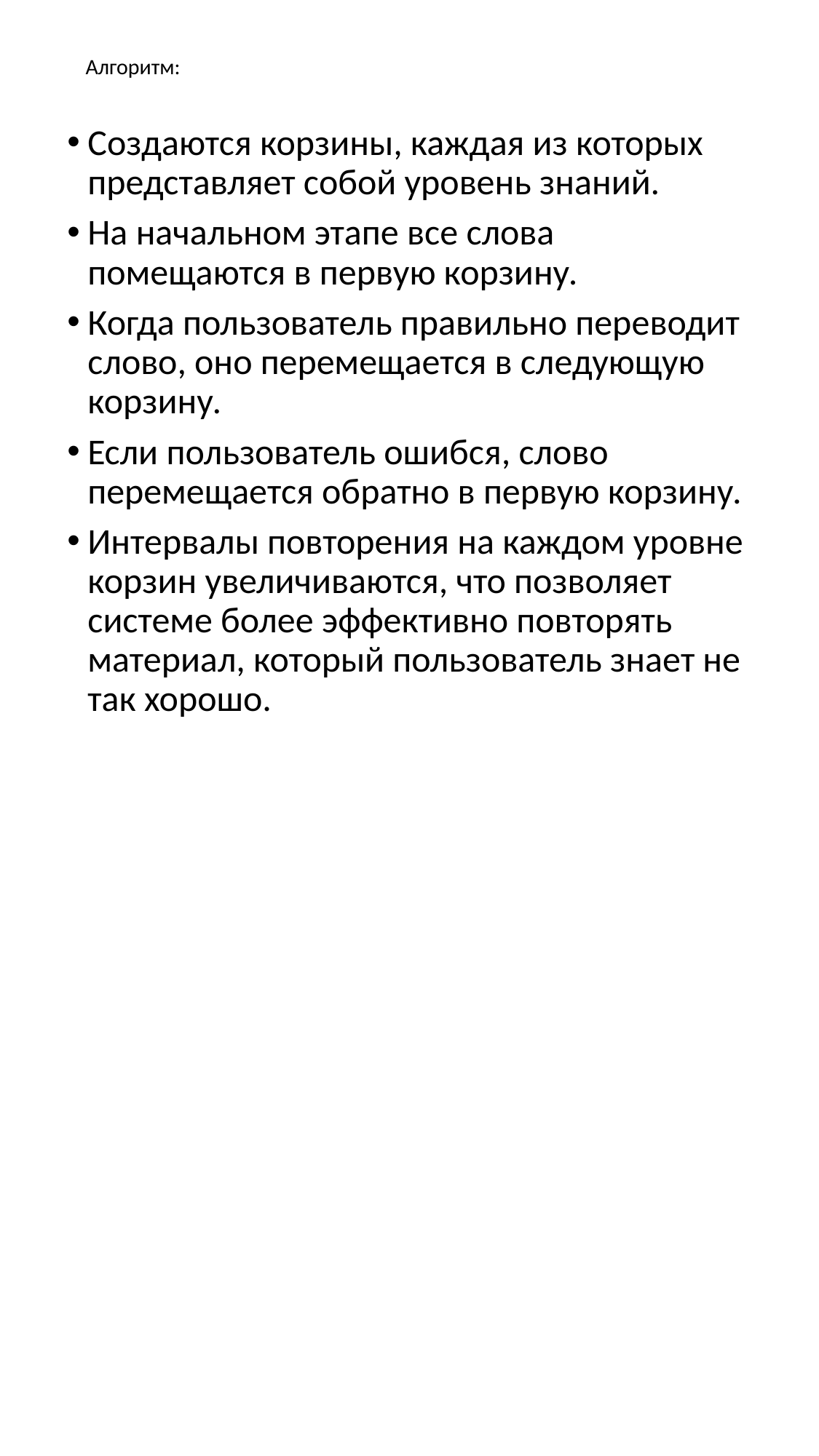

# Алгоритм:
Создаются корзины, каждая из которых представляет собой уровень знаний.
На начальном этапе все слова помещаются в первую корзину.
Когда пользователь правильно переводит слово, оно перемещается в следующую корзину.
Если пользователь ошибся, слово перемещается обратно в первую корзину.
Интервалы повторения на каждом уровне корзин увеличиваются, что позволяет системе более эффективно повторять материал, который пользователь знает не так хорошо.